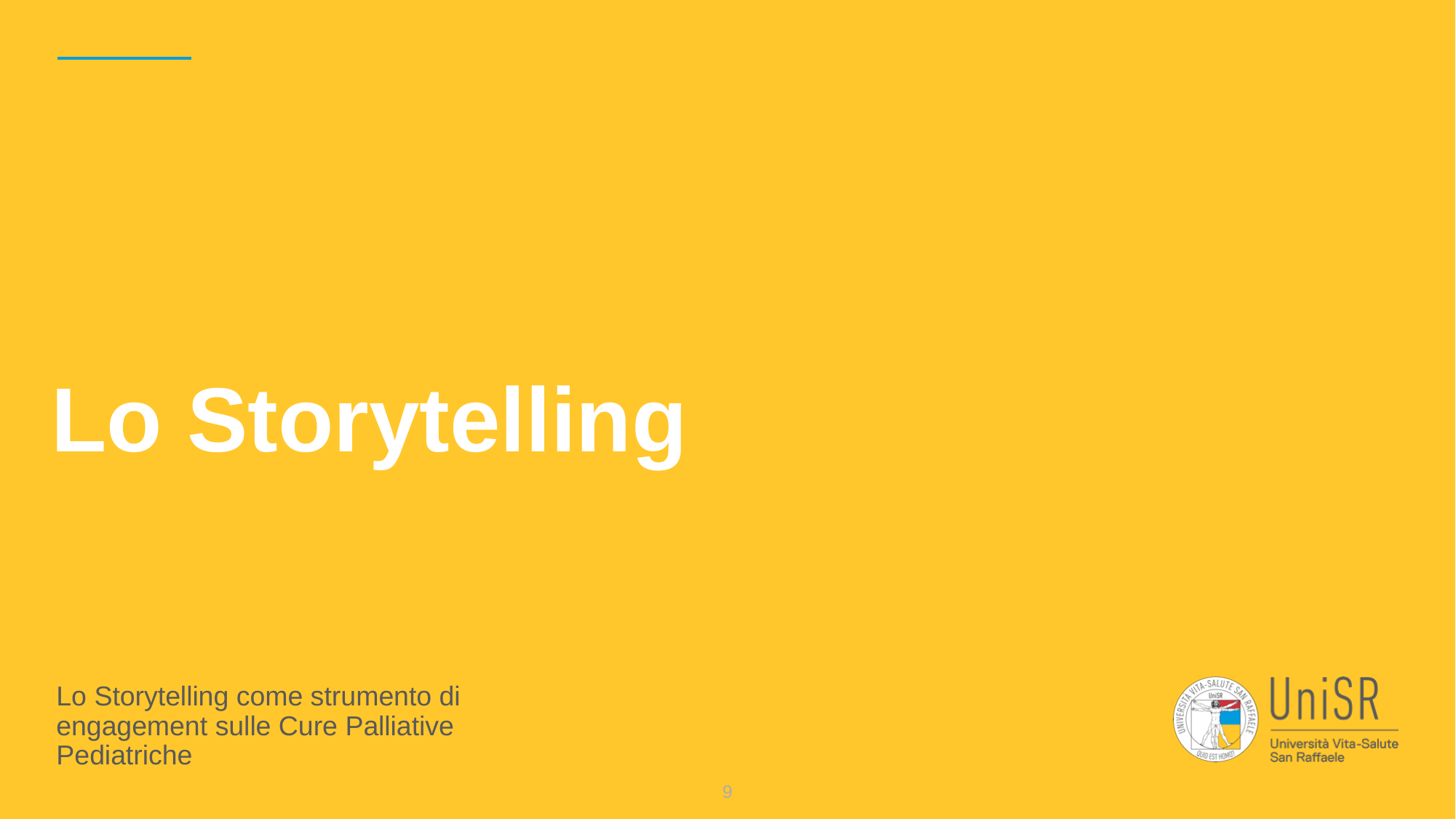

Lo Storytelling
Lo Storytelling come strumento di engagement sulle Cure Palliative Pediatriche
9